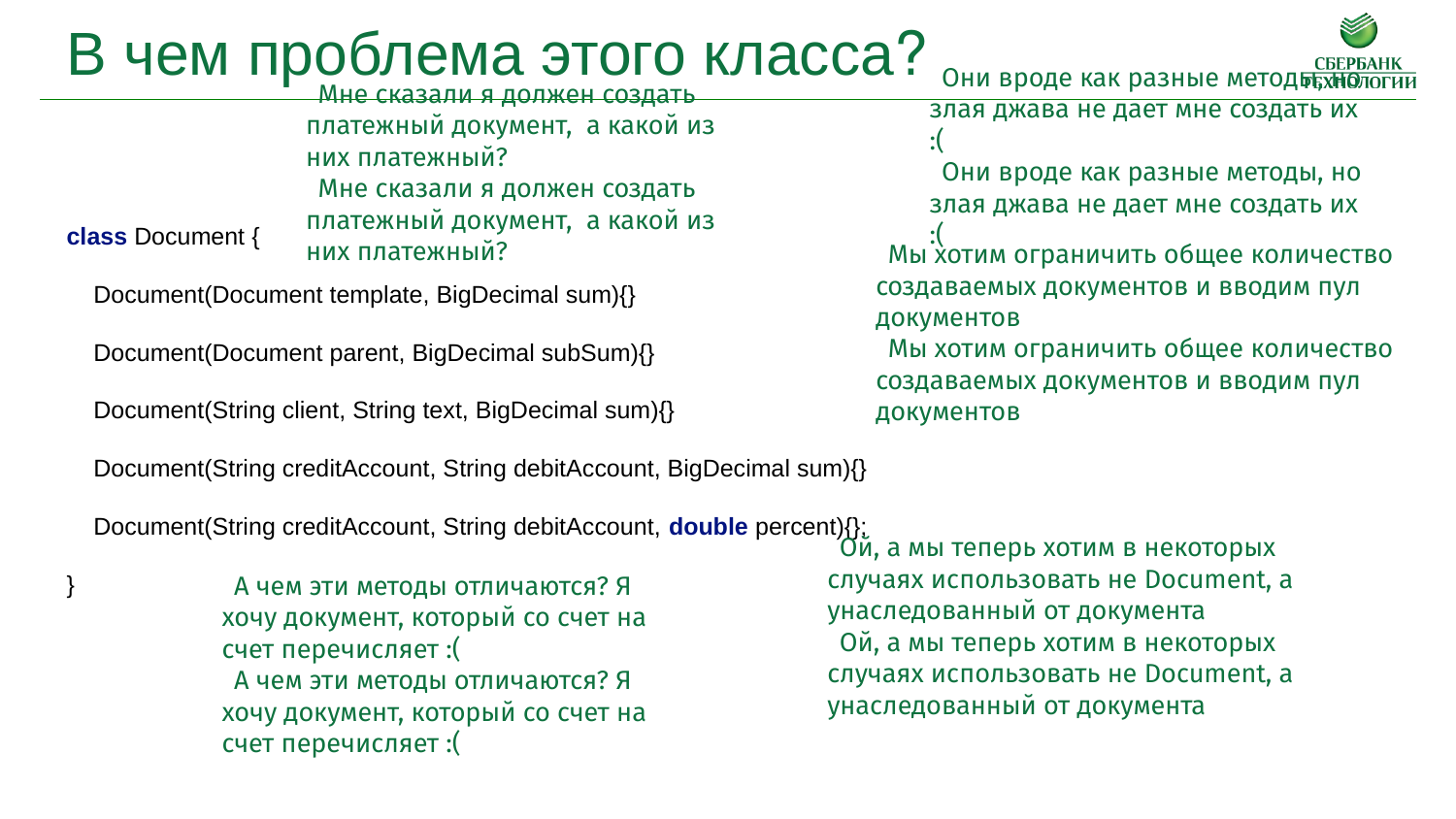

В чем проблема этого класса?
Они вроде как разные методы, но злая джава не дает мне создать их :(
Они вроде как разные методы, но злая джава не дает мне создать их :(
Мне сказали я должен создать платежный документ,  а какой из них платежный?
Мне сказали я должен создать платежный документ,  а какой из них платежный?

class Document {

    Document(Document template, BigDecimal sum){}

    Document(Document parent, BigDecimal subSum){}

    Document(String client, String text, BigDecimal sum){}

    Document(String creditAccount, String debitAccount, BigDecimal sum){}

    Document(String creditAccount, String debitAccount, double percent){};

}
Мы хотим ограничить общее количество создаваемых документов и вводим пул документов
Мы хотим ограничить общее количество создаваемых документов и вводим пул документов

Ой, а мы теперь хотим в некоторых случаях использовать не Document, а унаследованный от документа
Ой, а мы теперь хотим в некоторых случаях использовать не Document, а унаследованный от документа
А чем эти методы отличаются? Я хочу документ, который со счет на счет перечисляет :(
А чем эти методы отличаются? Я хочу документ, который со счет на счет перечисляет :(